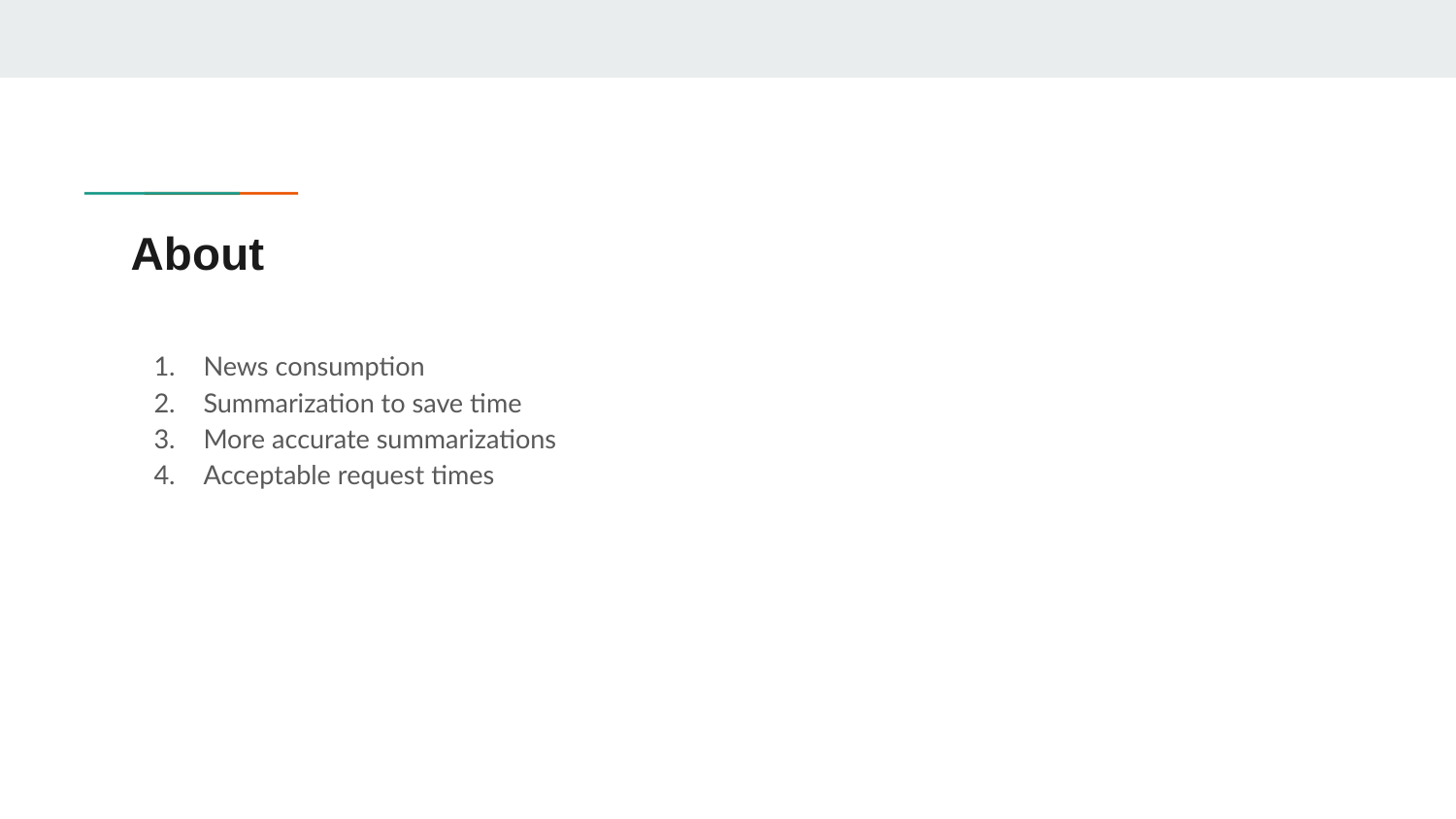

# About
News consumption
Summarization to save time
More accurate summarizations
Acceptable request times